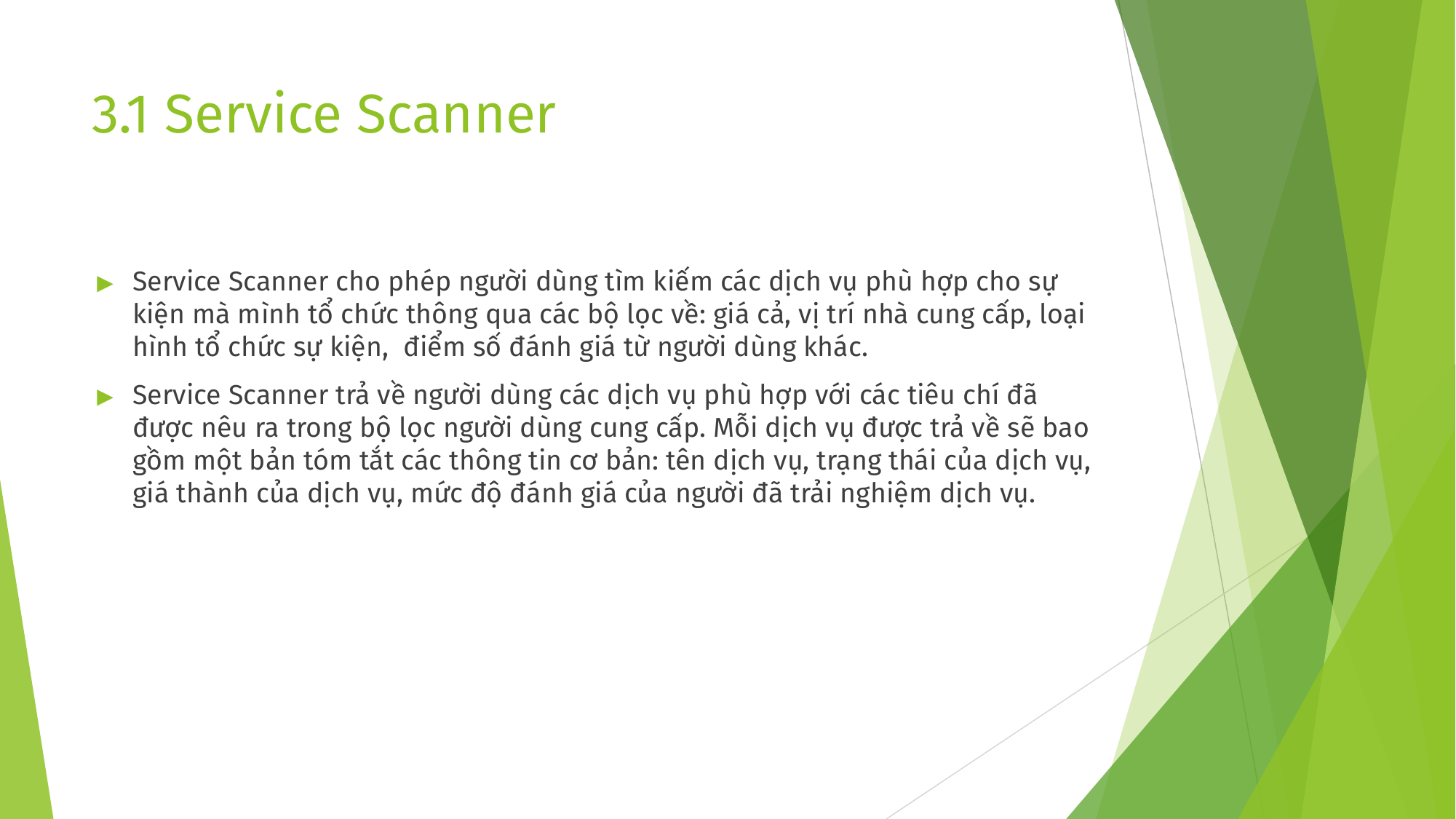

# 3.1 Service Scanner
Service Scanner cho phép người dùng tìm kiếm các dịch vụ phù hợp cho sự kiện mà mình tổ chức thông qua các bộ lọc về: giá cả, vị trí nhà cung cấp, loại hình tổ chức sự kiện,  điểm số đánh giá từ người dùng khác.
Service Scanner trả về người dùng các dịch vụ phù hợp với các tiêu chí đã được nêu ra trong bộ lọc người dùng cung cấp. Mỗi dịch vụ được trả về sẽ bao gồm một bản tóm tắt các thông tin cơ bản: tên dịch vụ, trạng thái của dịch vụ, giá thành của dịch vụ, mức độ đánh giá của người đã trải nghiệm dịch vụ.